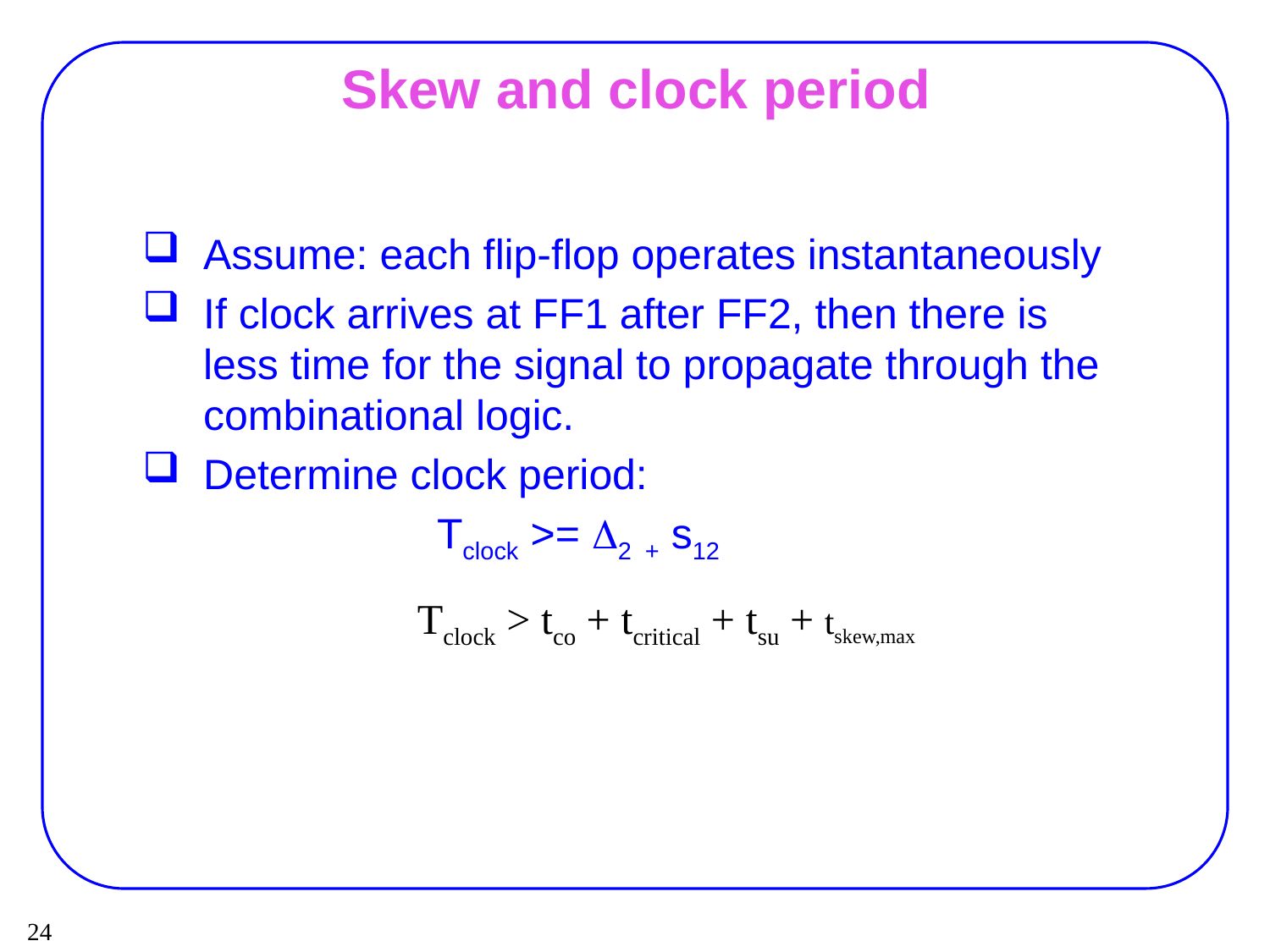

# Skew and clock period
Assume: each flip-flop operates instantaneously
If clock arrives at FF1 after FF2, then there is less time for the signal to propagate through the combinational logic.
Determine clock period:
Tclock >= Δ2  + s12
Tclock > tco + t­critical + tsu + tskew,max
24